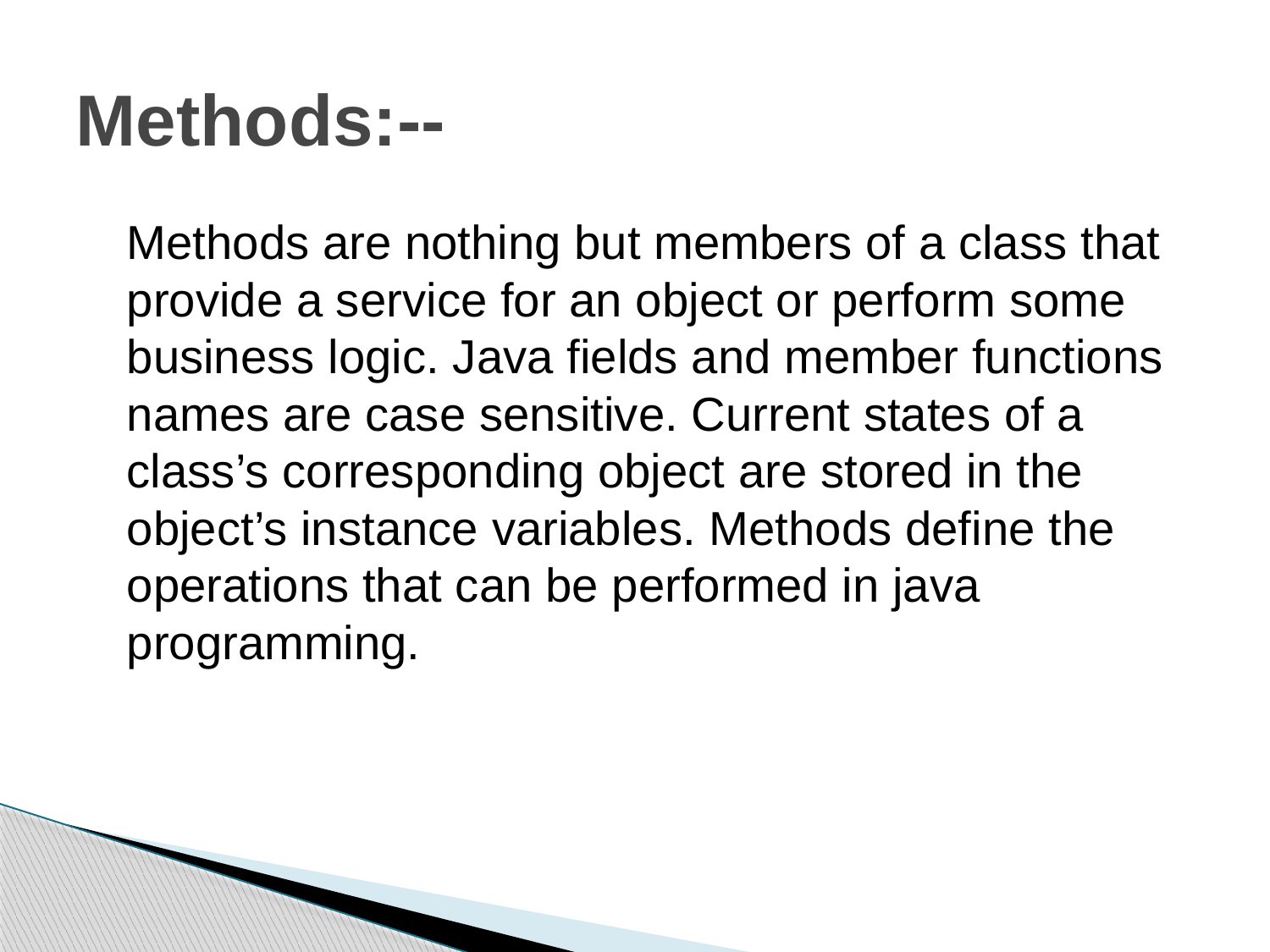

# Methods:--
	Methods are nothing but members of a class that provide a service for an object or perform some business logic. Java fields and member functions names are case sensitive. Current states of a class’s corresponding object are stored in the object’s instance variables. Methods define the operations that can be performed in java programming.